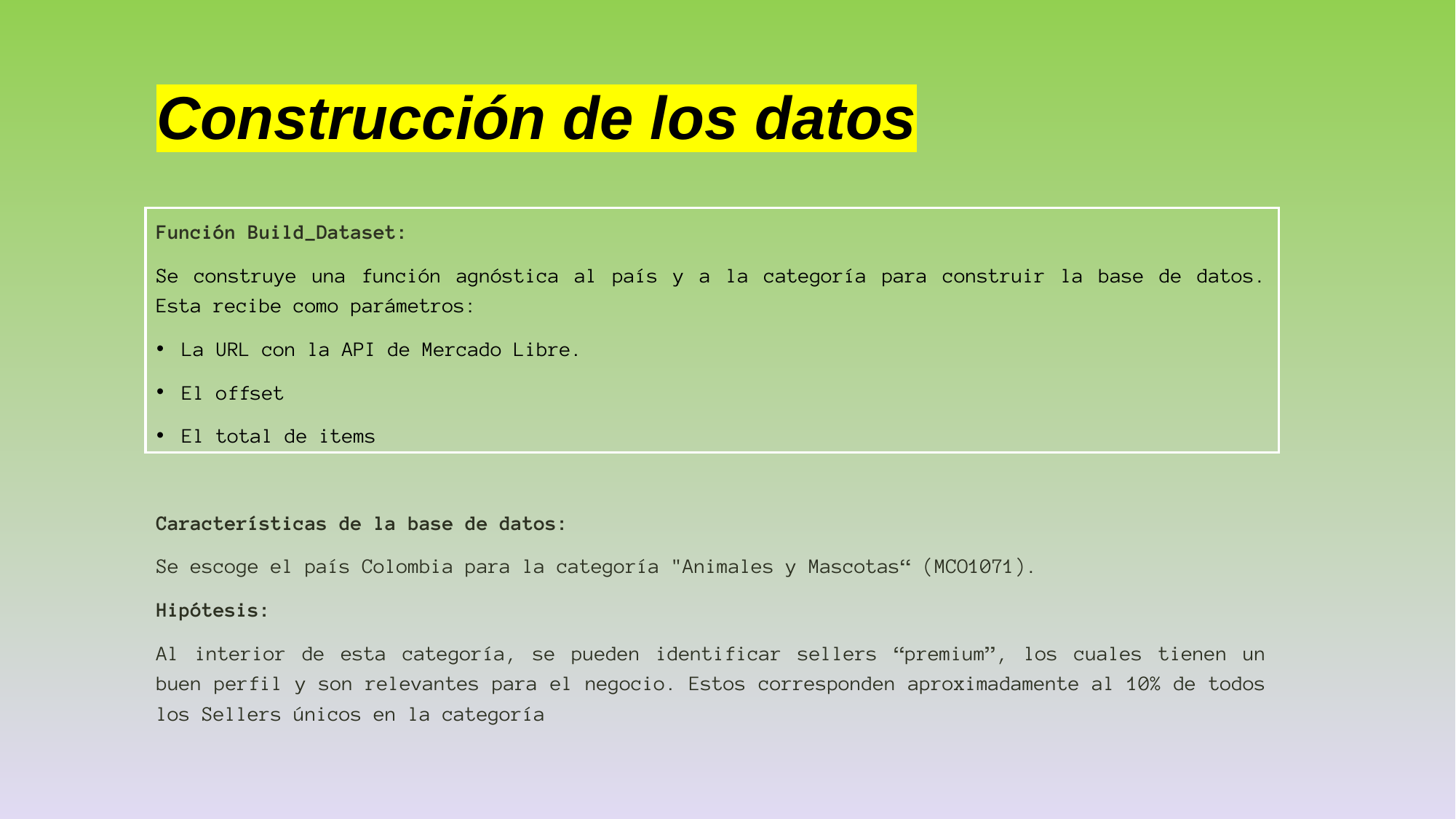

# Construcción de los datos
Función Build_Dataset:
Se construye una función agnóstica al país y a la categoría para construir la base de datos. Esta recibe como parámetros:
La URL con la API de Mercado Libre.
El offset
El total de items

Características de la base de datos:
Se escoge el país Colombia para la categoría "Animales y Mascotas“ (MCO1071).
Hipótesis:
Al interior de esta categoría, se pueden identificar sellers “premium”, los cuales tienen un buen perfil y son relevantes para el negocio. Estos corresponden aproximadamente al 10% de todos los Sellers únicos en la categoría